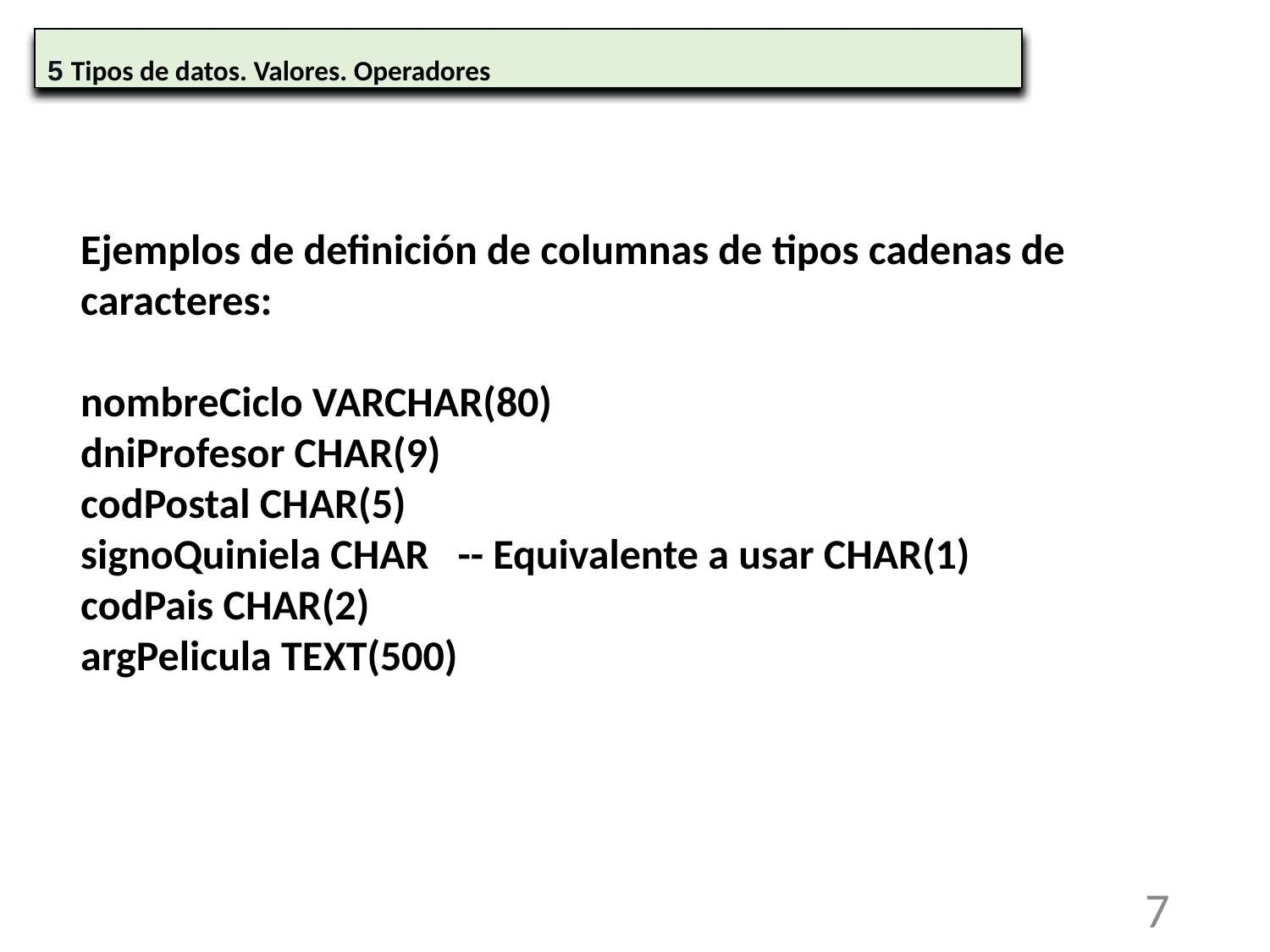

5 Tipos de datos. Valores. Operadores
Ejemplos de definición de columnas de tipos cadenas de caracteres:

nombreCiclo VARCHAR(80)
dniProfesor CHAR(9)
codPostal CHAR(5)
signoQuiniela CHAR   -- Equivalente a usar CHAR(1)
codPais CHAR(2)
argPelicula TEXT(500)
7